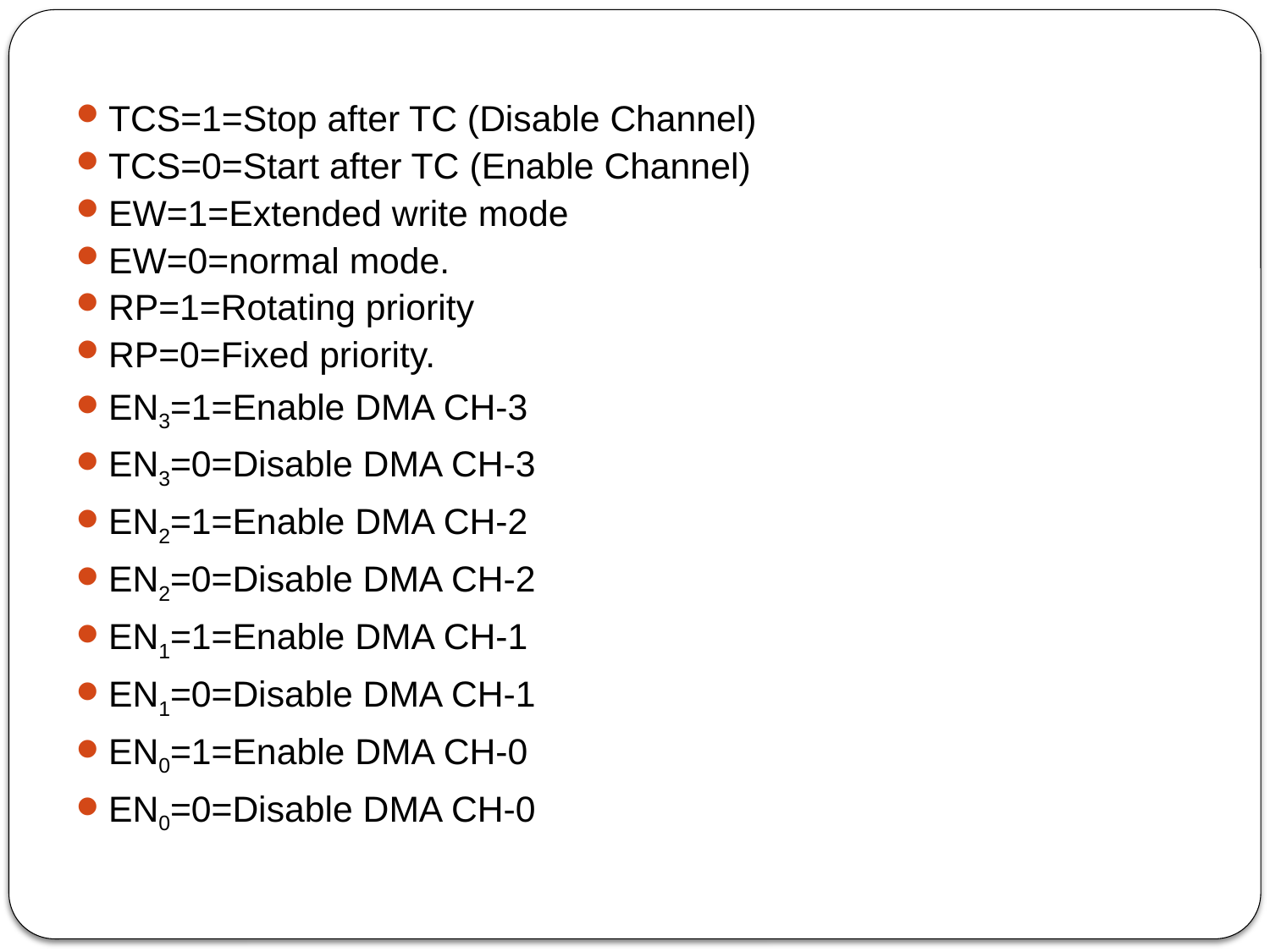

TCS=1=Stop after TC (Disable Channel)
TCS=0=Start after TC (Enable Channel)
EW=1=Extended write mode
EW=0=normal mode.
RP=1=Rotating priority
RP=0=Fixed priority.
EN3=1=Enable DMA CH-3
EN3=0=Disable DMA CH-3
EN2=1=Enable DMA CH-2
EN2=0=Disable DMA CH-2
EN1=1=Enable DMA CH-1
EN1=0=Disable DMA CH-1
EN0=1=Enable DMA CH-0
EN0=0=Disable DMA CH-0